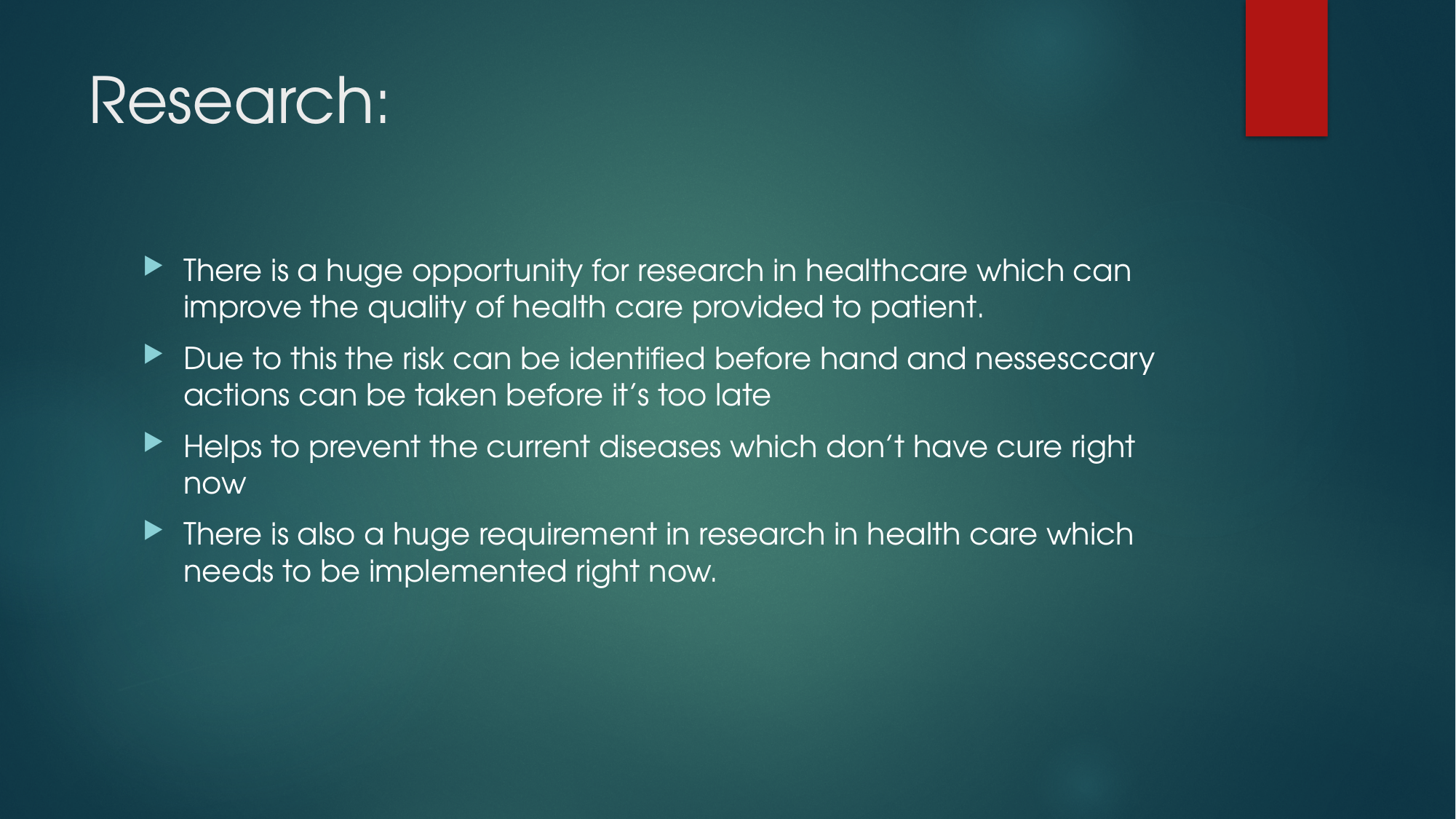

# Research:
There is a huge opportunity for research in healthcare which can improve the quality of health care provided to patient.
Due to this the risk can be identified before hand and nessesccary actions can be taken before it’s too late
Helps to prevent the current diseases which don’t have cure right now
There is also a huge requirement in research in health care which needs to be implemented right now.